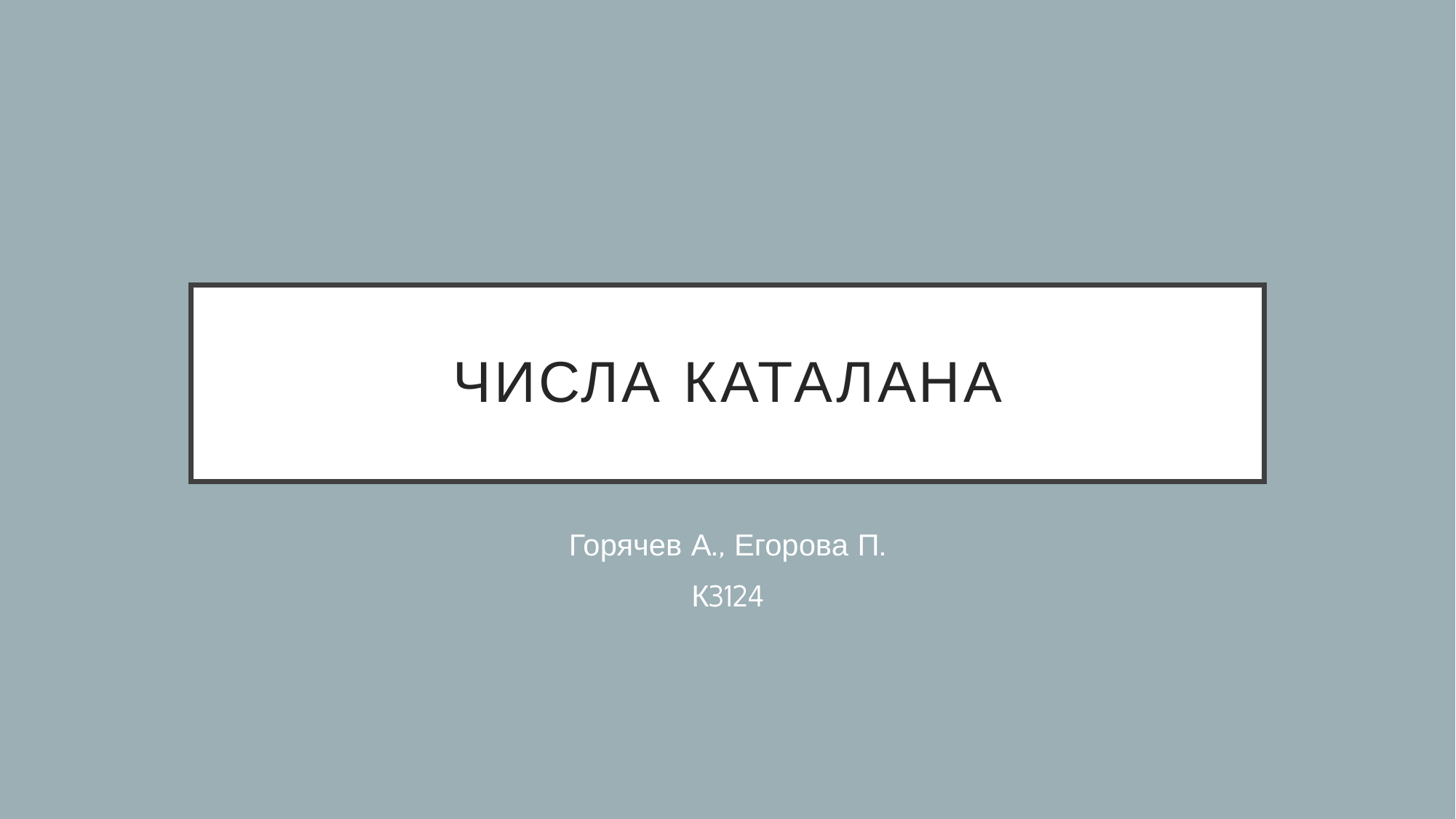

# Числа каталана
Горячев А., Егорова П.
К3124